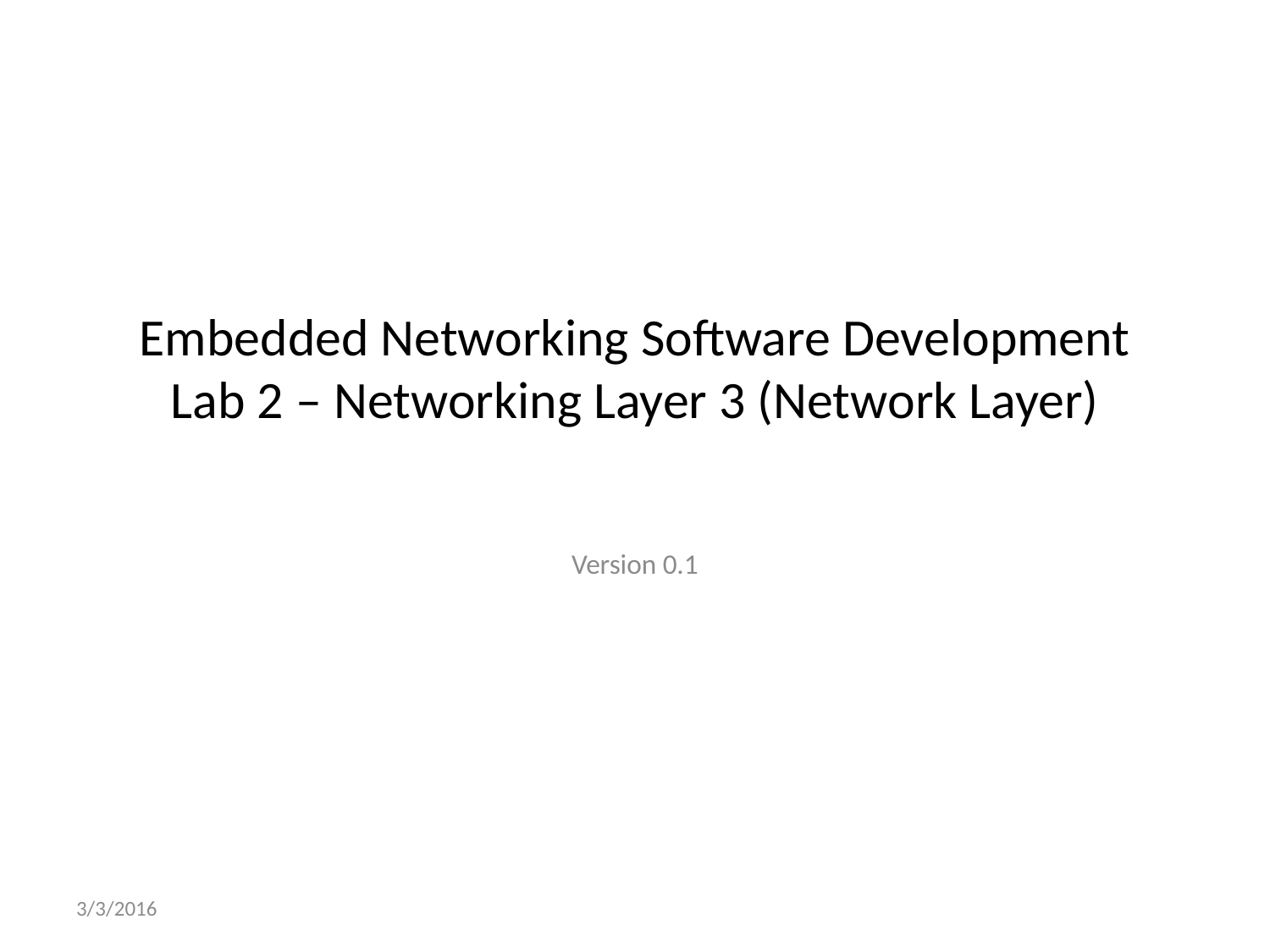

# Embedded Networking Software Development Lab 2 – Networking Layer 3 (Network Layer)
Version 0.1

3/3/2016